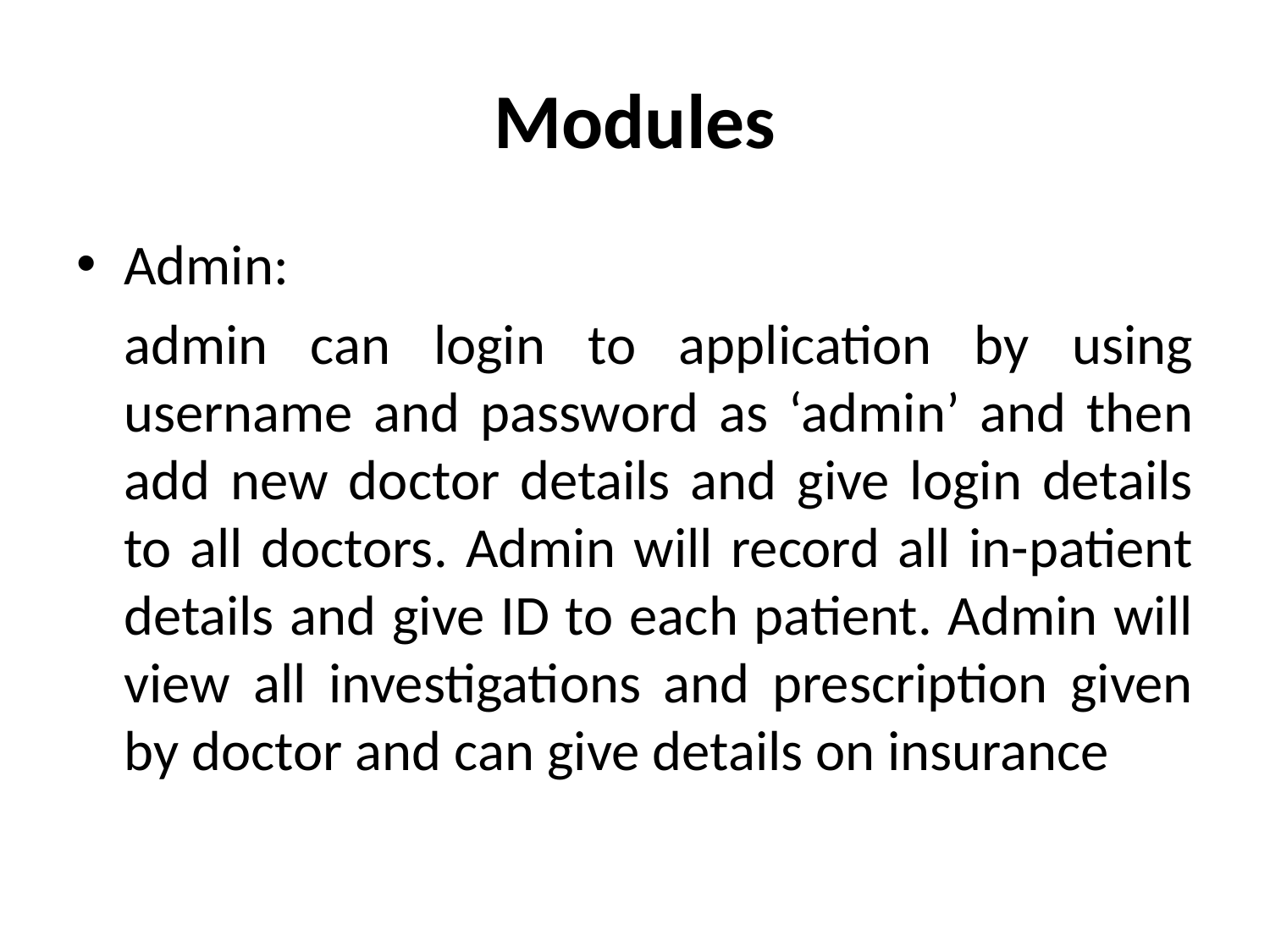

# Modules
Admin:
	admin can login to application by using username and password as ‘admin’ and then add new doctor details and give login details to all doctors. Admin will record all in-patient details and give ID to each patient. Admin will view all investigations and prescription given by doctor and can give details on insurance